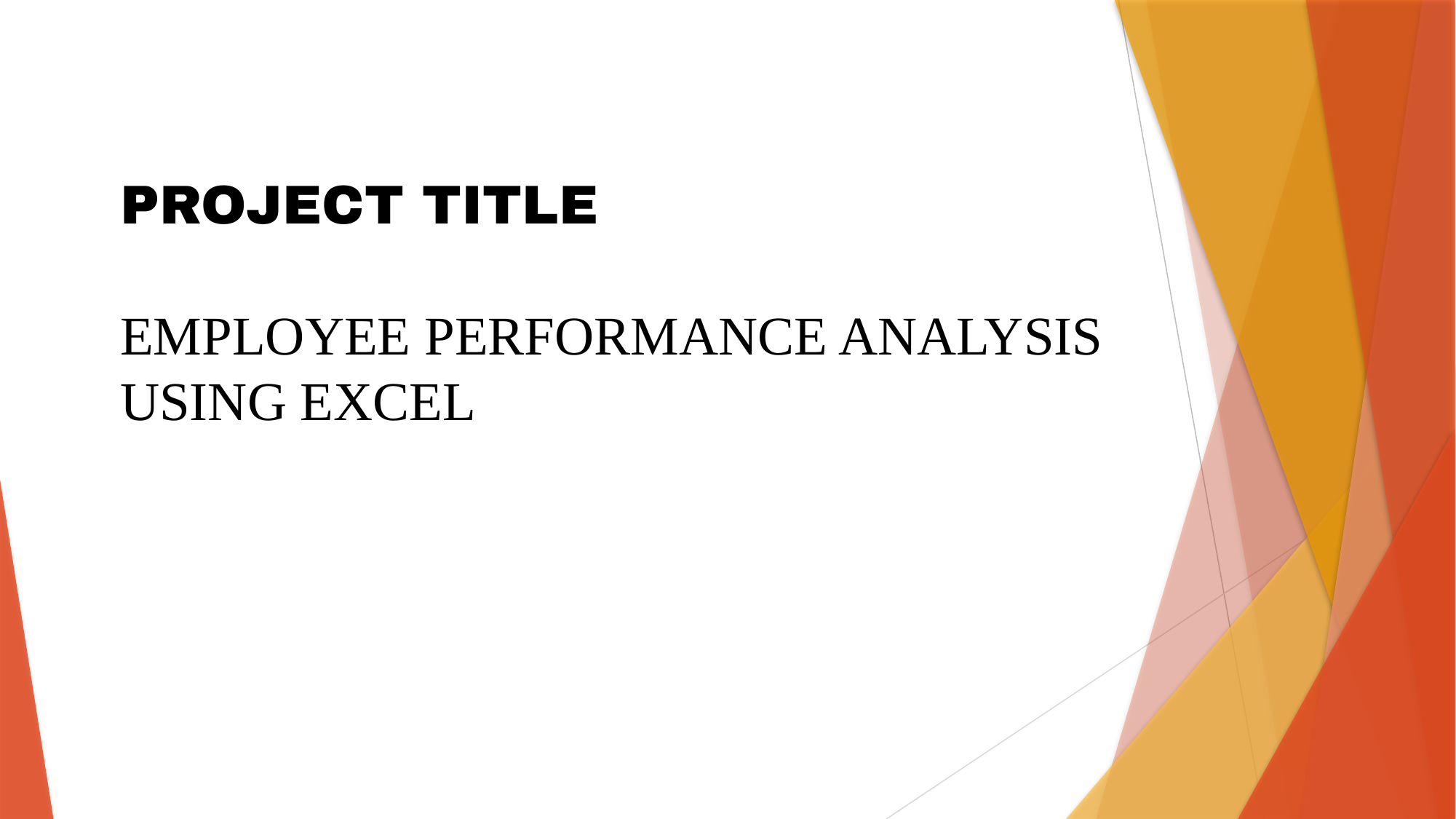

# PROJECT TITLE EMPLOYEE PERFORMANCE ANALYSIS USING EXCEL